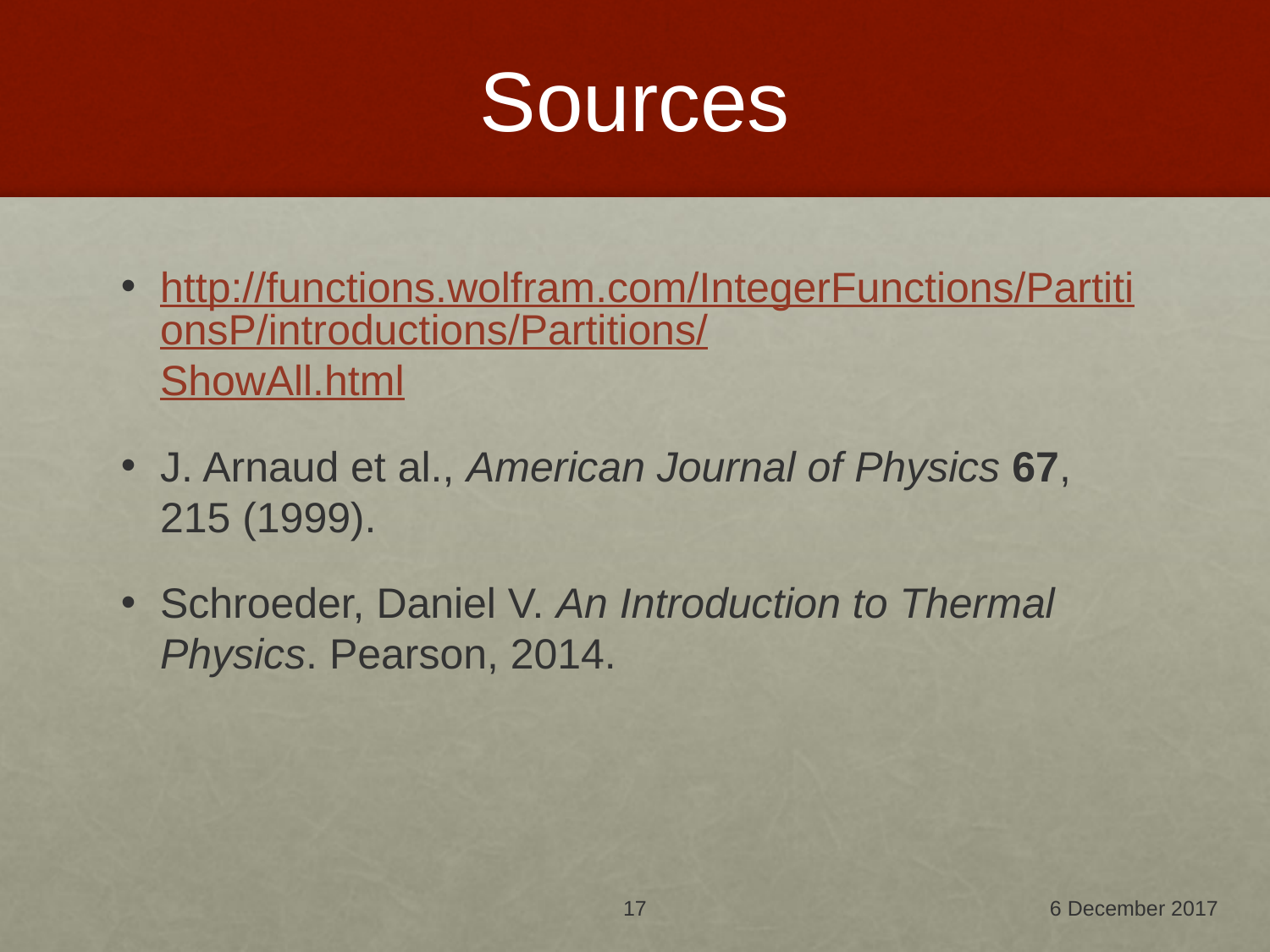

# Sources
http://functions.wolfram.com/IntegerFunctions/PartitionsP/introductions/Partitions/ShowAll.html
J. Arnaud et al., American Journal of Physics 67, 215 (1999).
Schroeder, Daniel V. An Introduction to Thermal Physics. Pearson, 2014.

17
6 December 2017